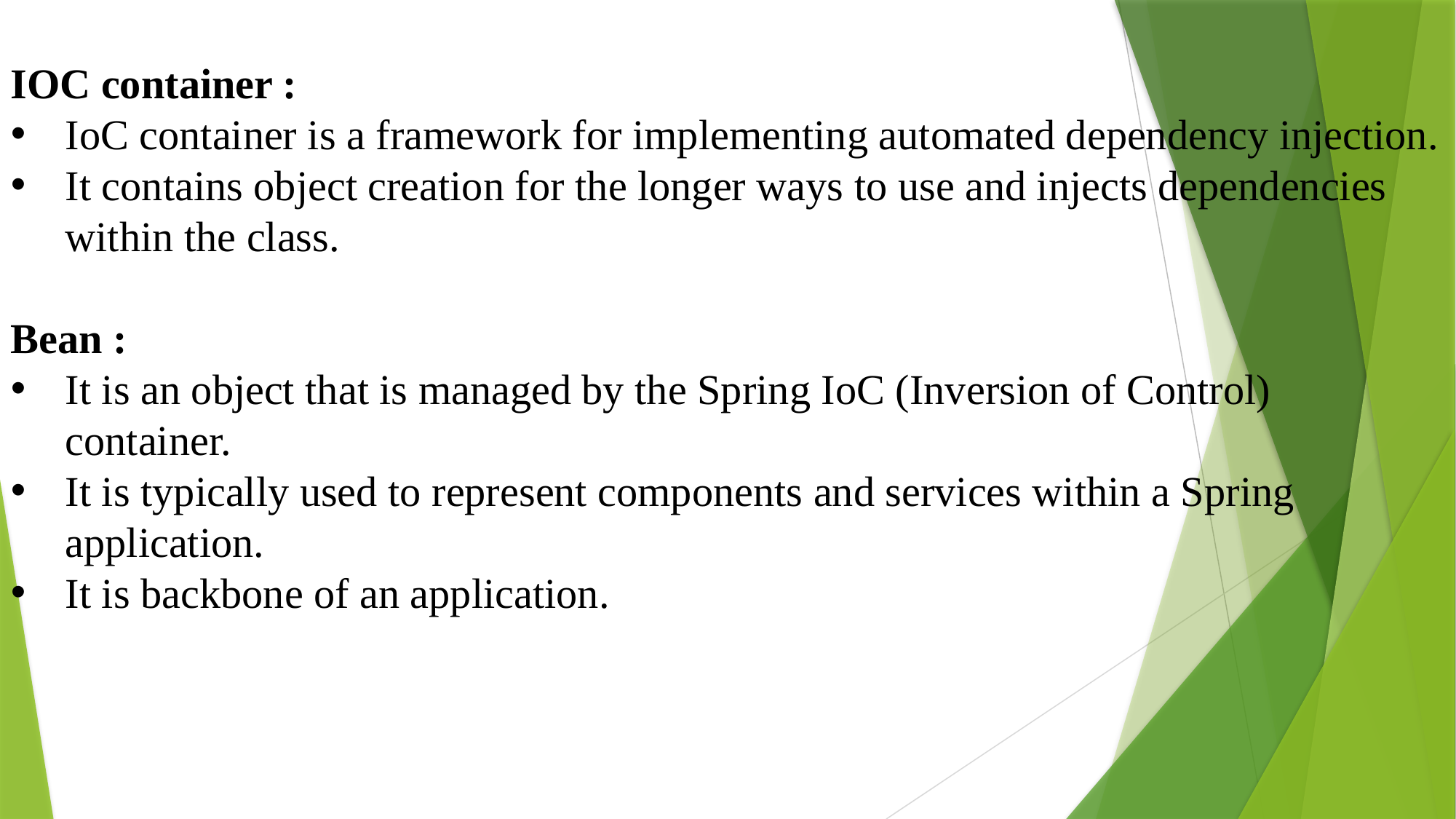

IOC container :
IoC container is a framework for implementing automated dependency injection.
It contains object creation for the longer ways to use and injects dependencies within the class.

Bean :
It is an object that is managed by the Spring IoC (Inversion of Control) container.
It is typically used to represent components and services within a Spring application.
It is backbone of an application.